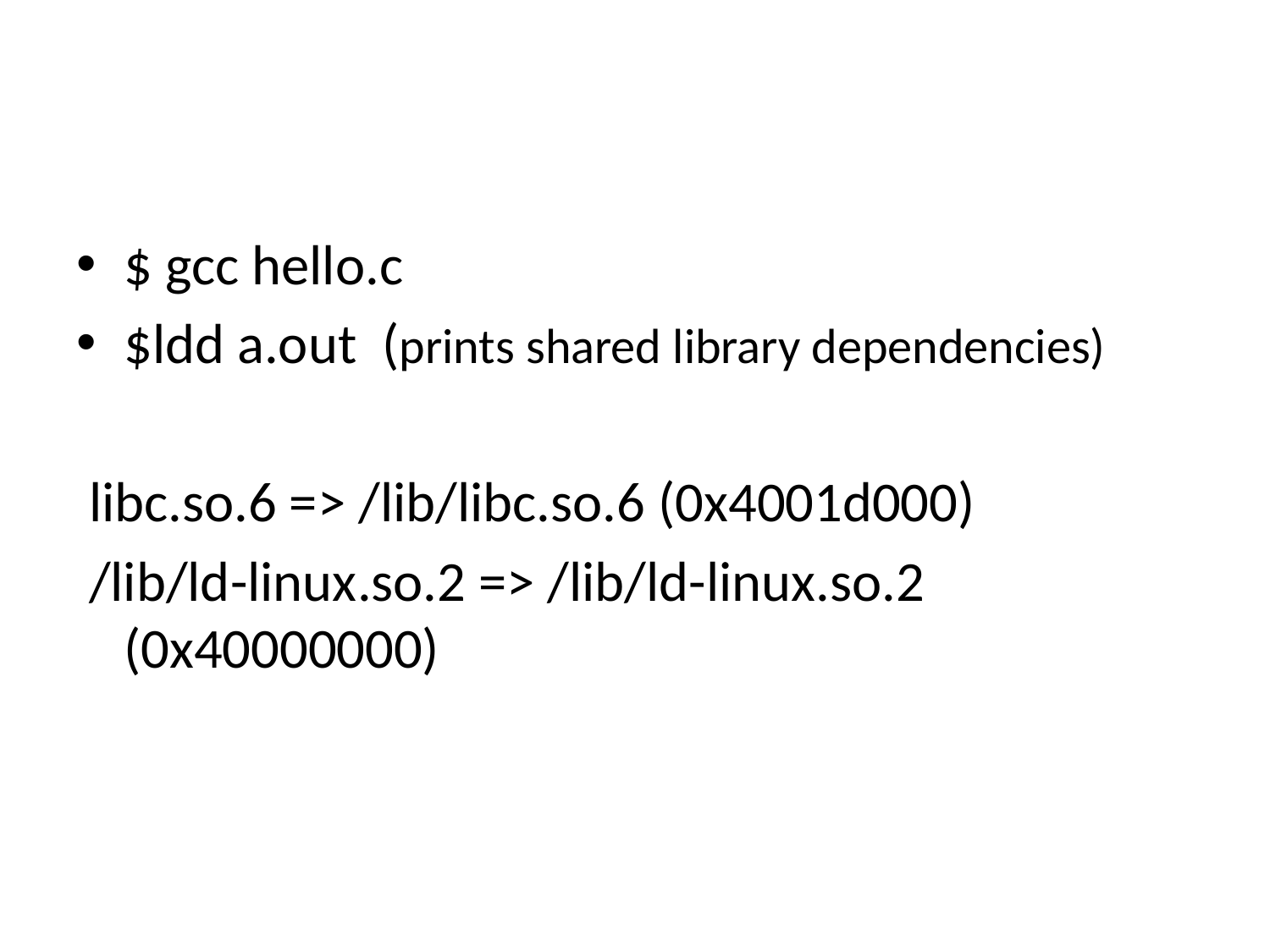

#
$ gcc hello.c
$ldd a.out  (prints shared library dependencies)

 libc.so.6 => /lib/libc.so.6 (0x4001d000)
 /lib/ld-linux.so.2 => /lib/ld-linux.so.2 (0x40000000)